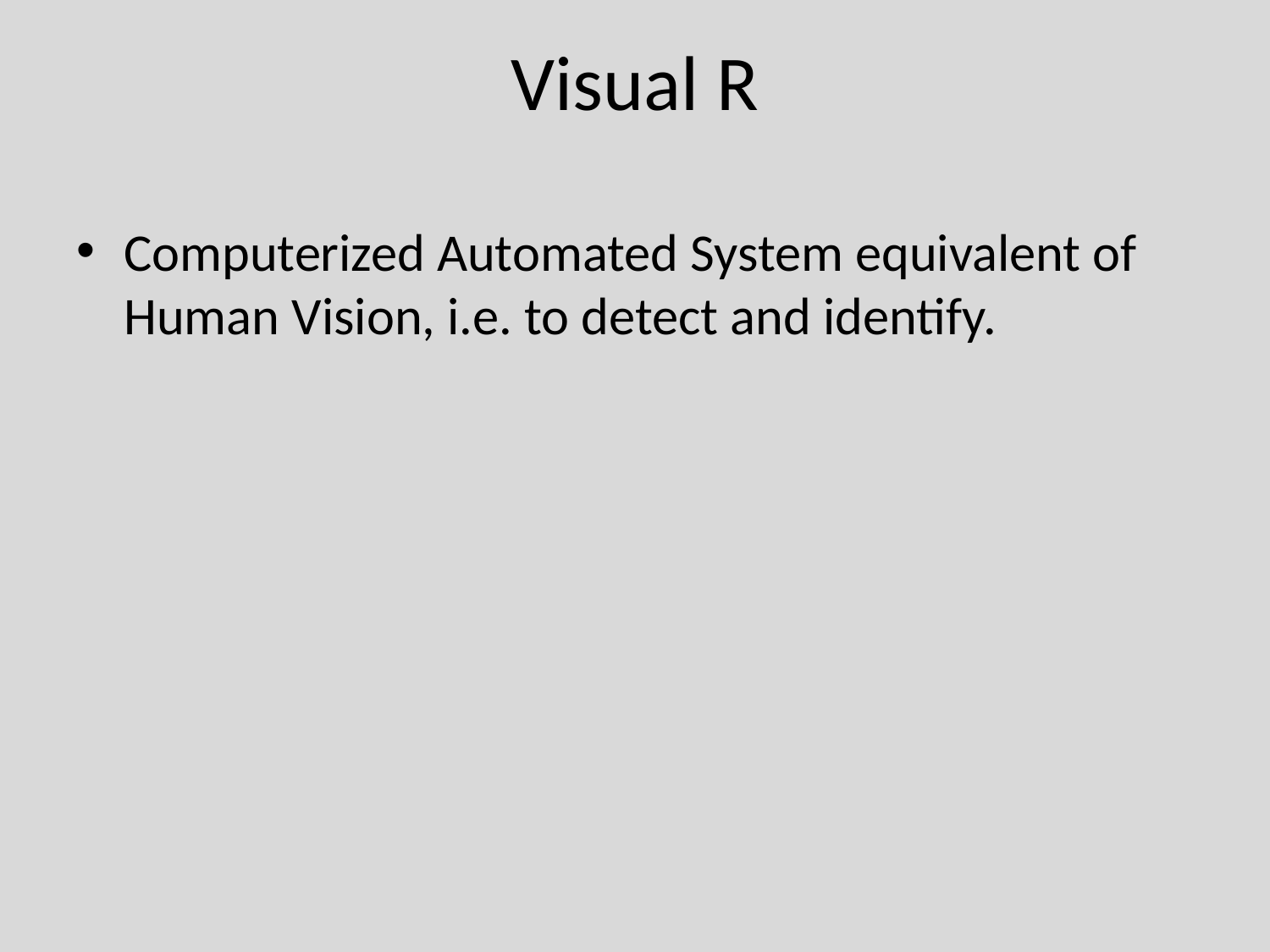

# Visual R

Computerized Automated System equivalent of Human Vision, i.e. to detect and identify.